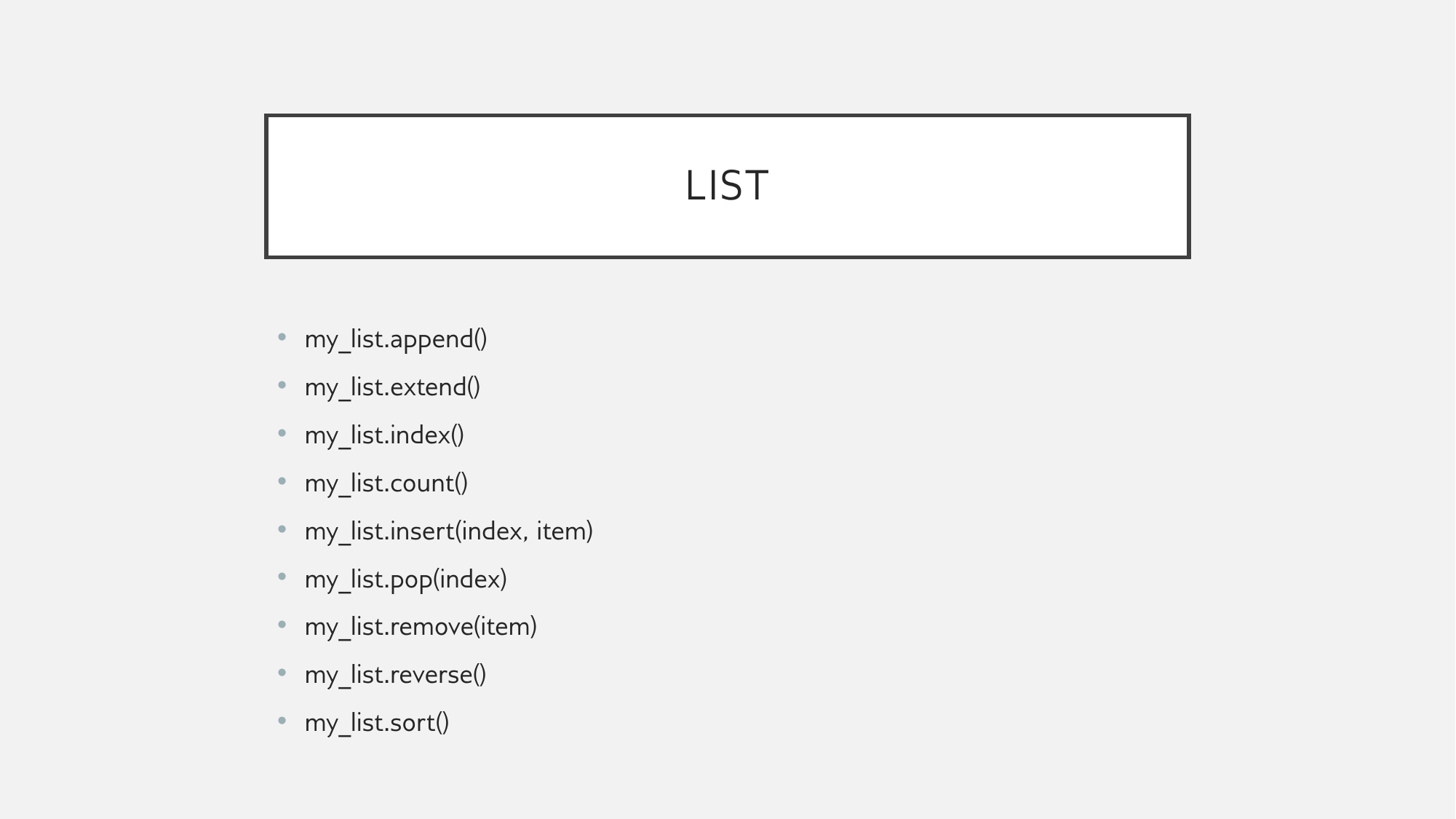

# LIST
my_list.append()
my_list.extend()
my_list.index()
my_list.count()
my_list.insert(index, item)
my_list.pop(index)
my_list.remove(item)
my_list.reverse()
my_list.sort()